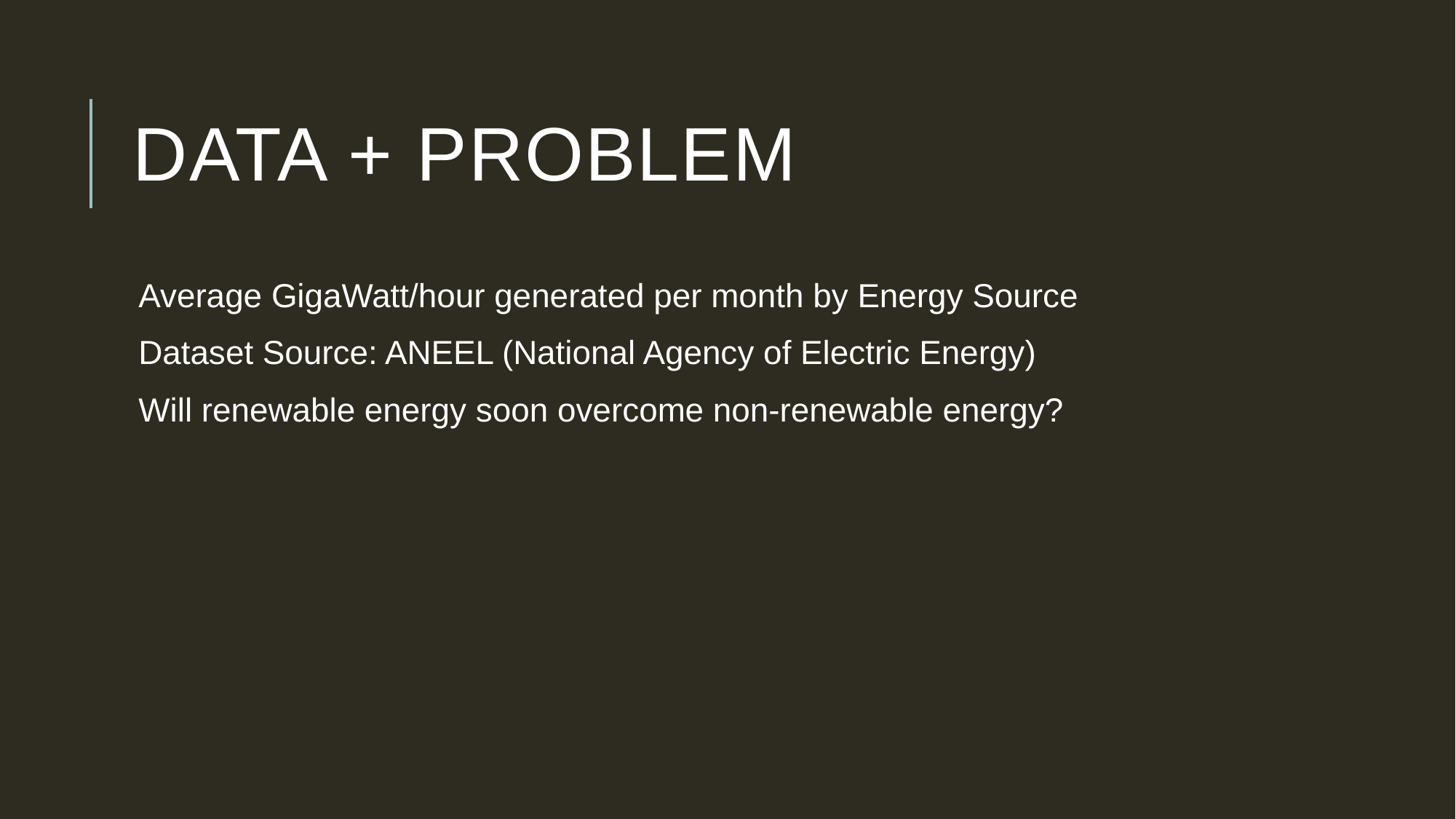

# Data + problem
Average GigaWatt/hour generated per month by Energy Source
Dataset Source: ANEEL (National Agency of Electric Energy)
Will renewable energy soon overcome non-renewable energy?